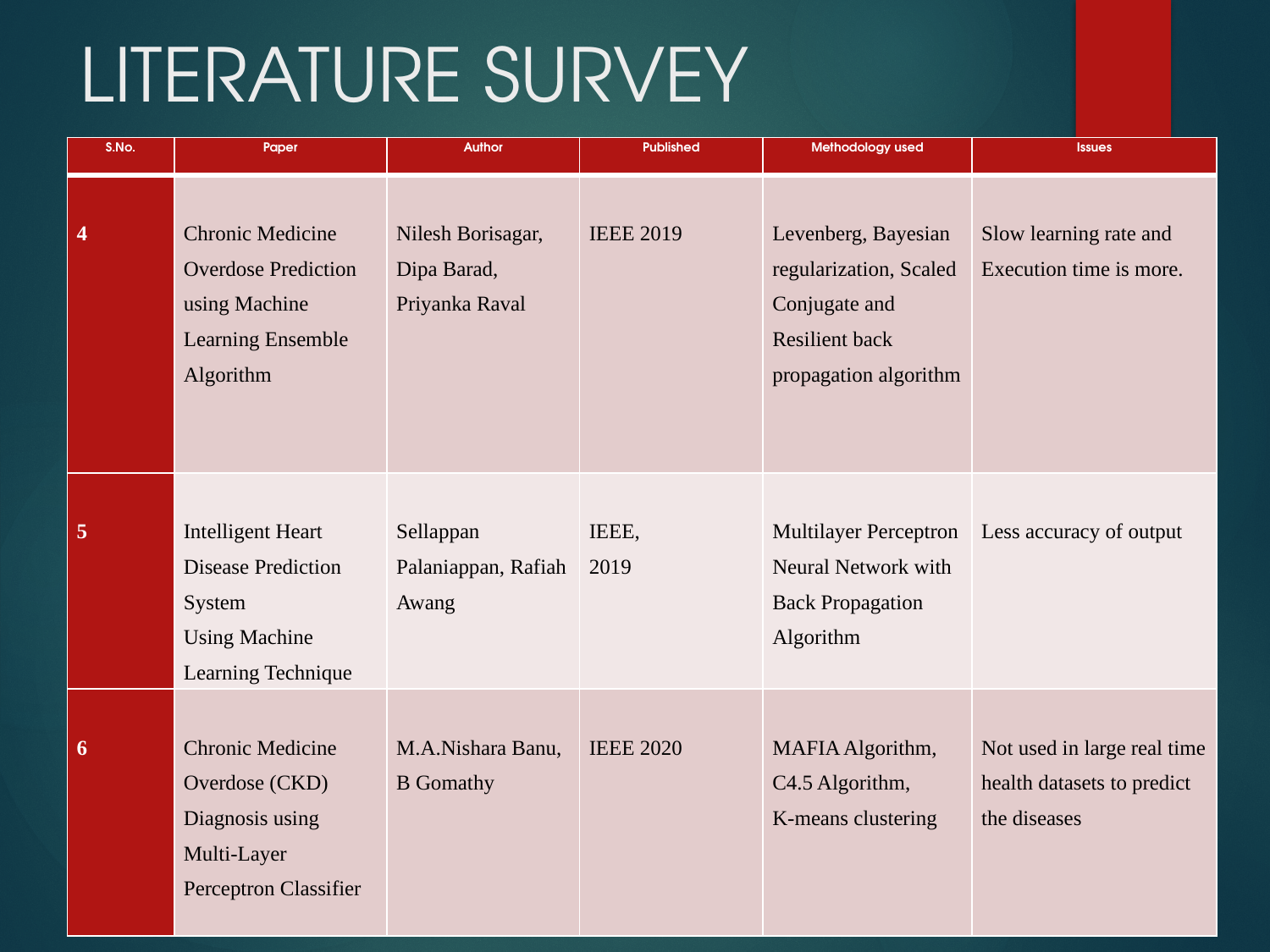

# LITERATURE SURVEY
| S.No. | Paper | Author | Published | Methodology used | Issues |
| --- | --- | --- | --- | --- | --- |
| 4 | Chronic Medicine Overdose Prediction using Machine Learning Ensemble Algorithm | Nilesh Borisagar, Dipa Barad, Priyanka Raval | IEEE 2019 | Levenberg, Bayesian regularization, Scaled Conjugate and Resilient back propagation algorithm | Slow learning rate and Execution time is more. |
| 5 | Intelligent Heart Disease Prediction System Using Machine Learning Technique | Sellappan Palaniappan, Rafiah Awang | IEEE, 2019 | Multilayer Perceptron Neural Network with Back Propagation Algorithm | Less accuracy of output |
| 6 | Chronic Medicine Overdose (CKD) Diagnosis using Multi-Layer Perceptron Classifier | M.A.Nishara Banu, B Gomathy | IEEE 2020 | MAFIA Algorithm, C4.5 Algorithm, K-means clustering | Not used in large real time health datasets to predict the diseases |